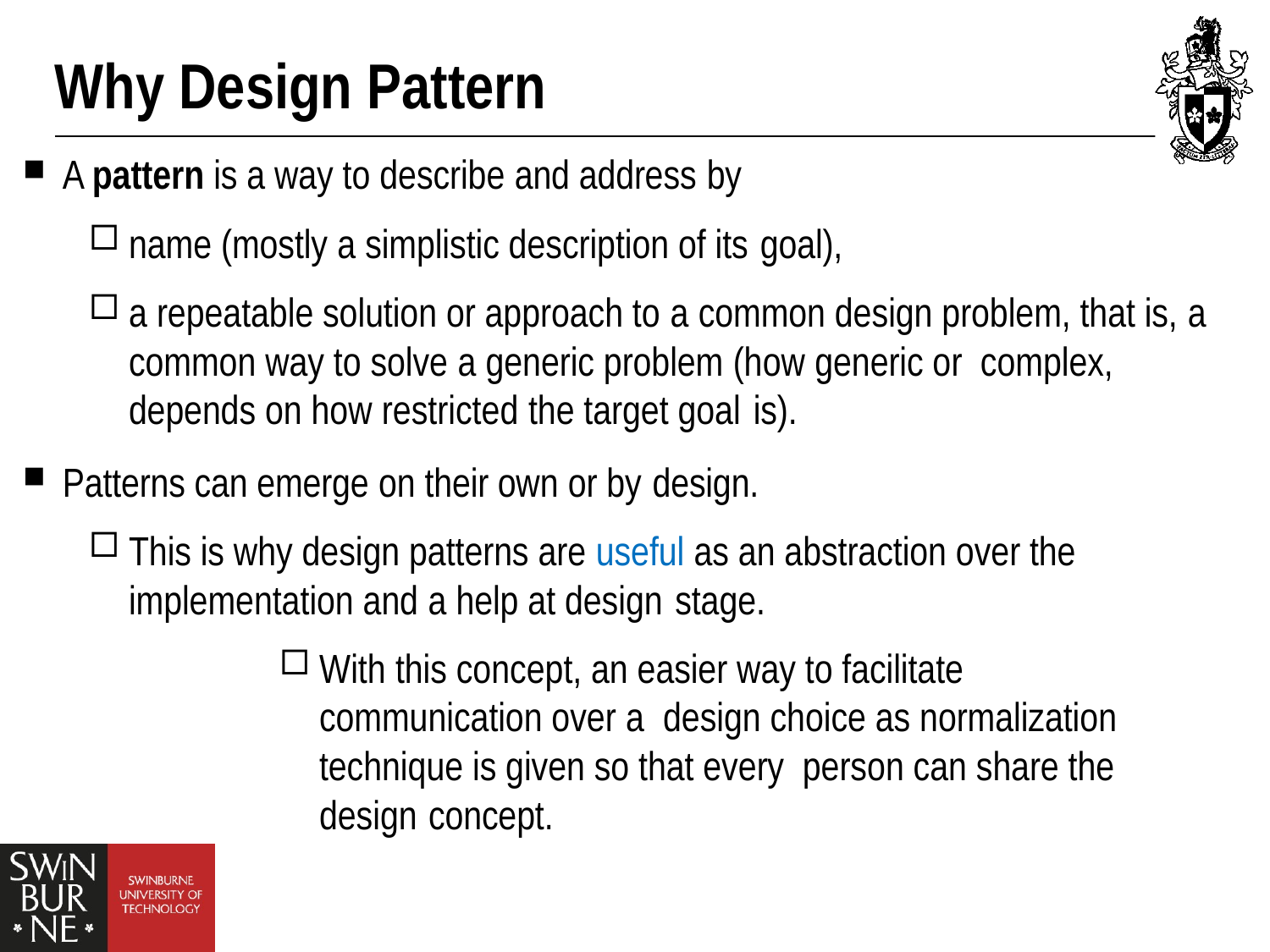

# Why Design Pattern
A pattern is a way to describe and address by
name (mostly a simplistic description of its goal),
a repeatable solution or approach to a common design problem, that is, a common way to solve a generic problem (how generic or  complex, depends on how restricted the target goal is).
Patterns can emerge on their own or by design.
This is why design patterns are useful as an abstraction over the  implementation and a help at design stage.
With this concept, an easier way to facilitate communication over a  design choice as normalization technique is given so that every  person can share the design concept.